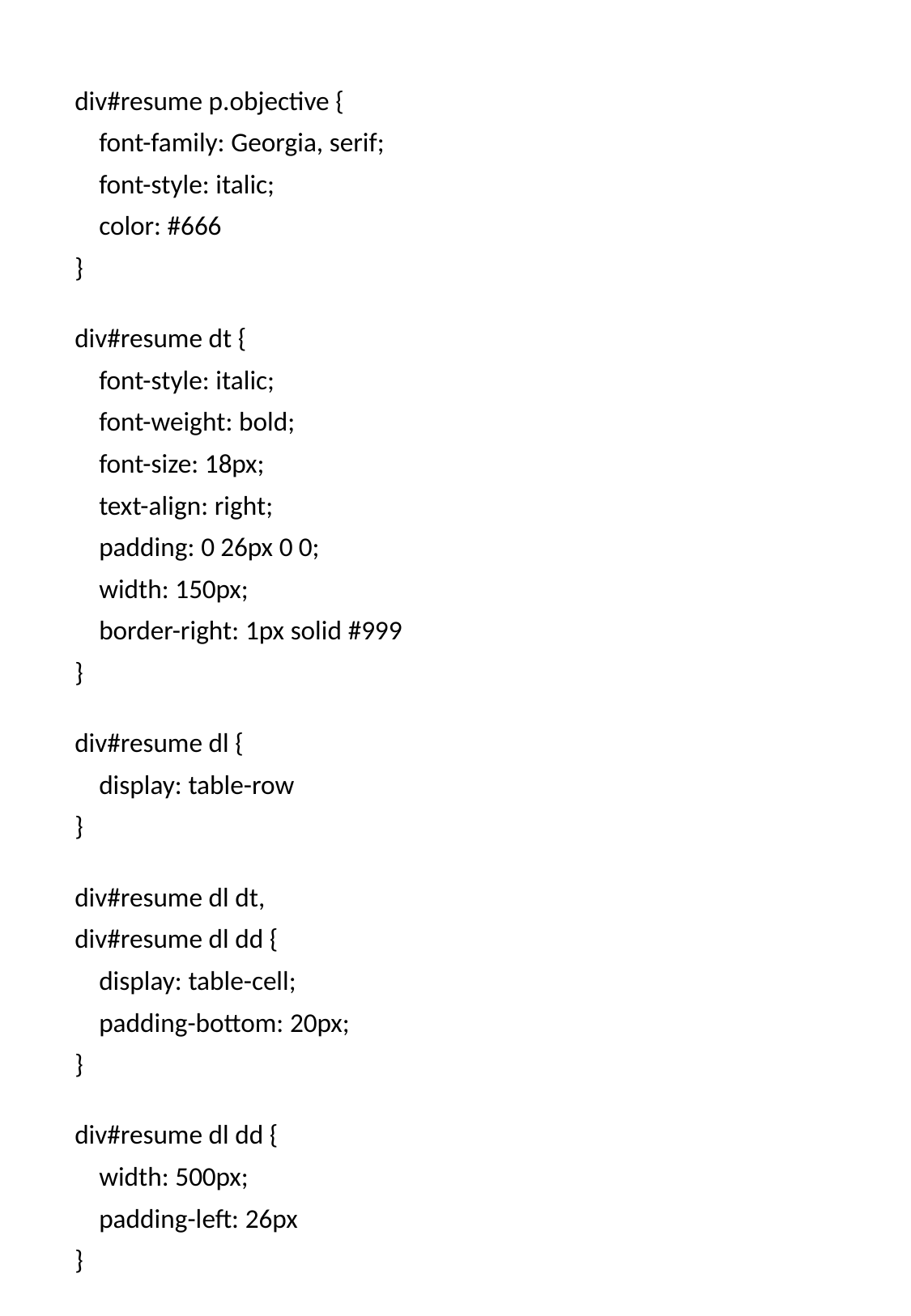

div#resume p.objective {
    font-family: Georgia, serif;
    font-style: italic;
    color: #666
}
div#resume dt {
    font-style: italic;
    font-weight: bold;
    font-size: 18px;
    text-align: right;
    padding: 0 26px 0 0;
    width: 150px;
    border-right: 1px solid #999
}
div#resume dl {
    display: table-row
}
div#resume dl dt,
div#resume dl dd {
    display: table-cell;
    padding-bottom: 20px;
}
div#resume dl dd {
    width: 500px;
    padding-left: 26px
}